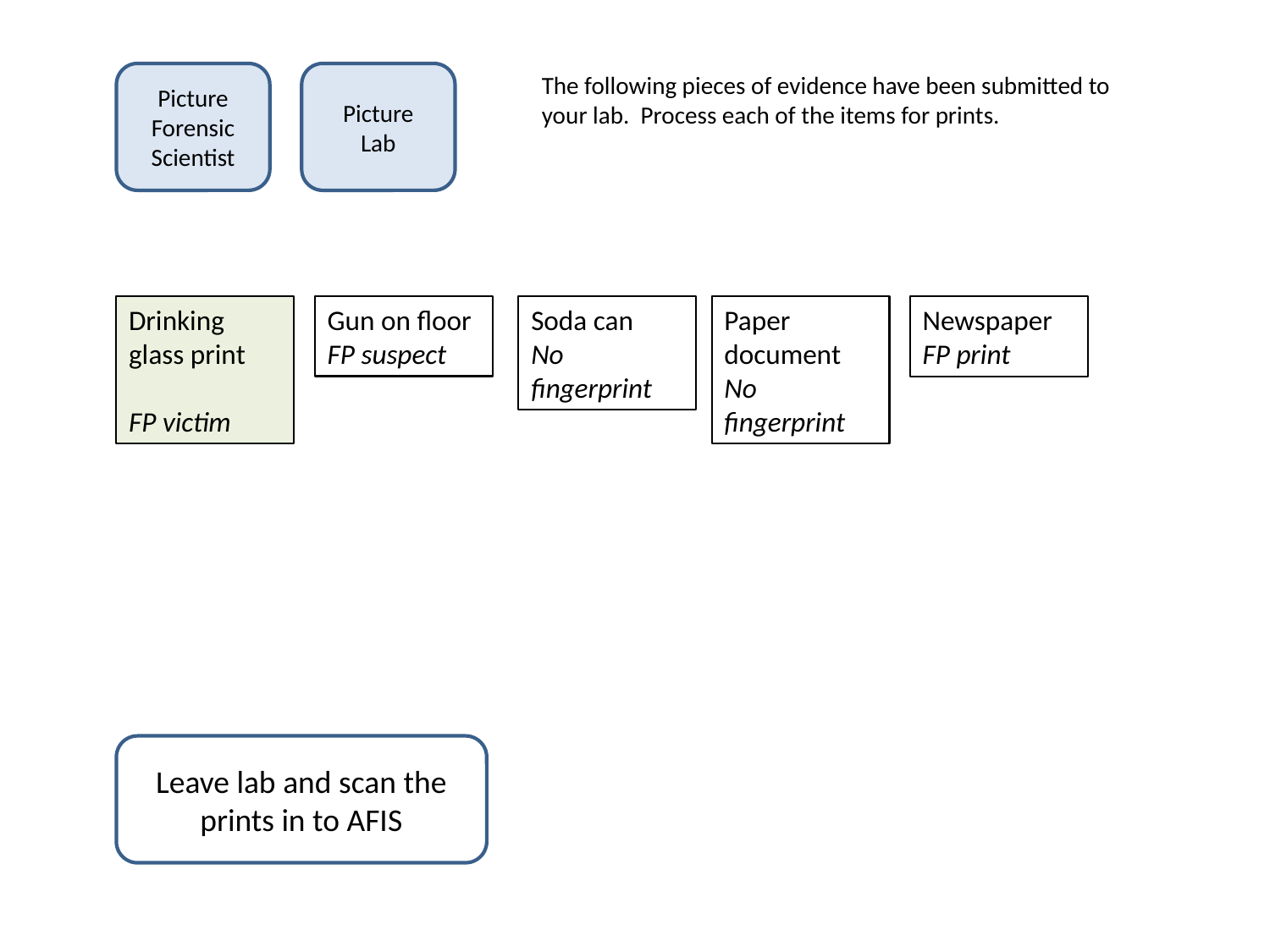

Picture
Forensic Scientist
Picture
Lab
The following pieces of evidence have been submitted to your lab.  Process each of the items for prints.
Drinking glass print

FP victim
Gun on floor
FP suspect
Soda can
No fingerprint
Paper document
No fingerprint
Newspaper
FP print
Leave lab and scan the prints in to AFIS